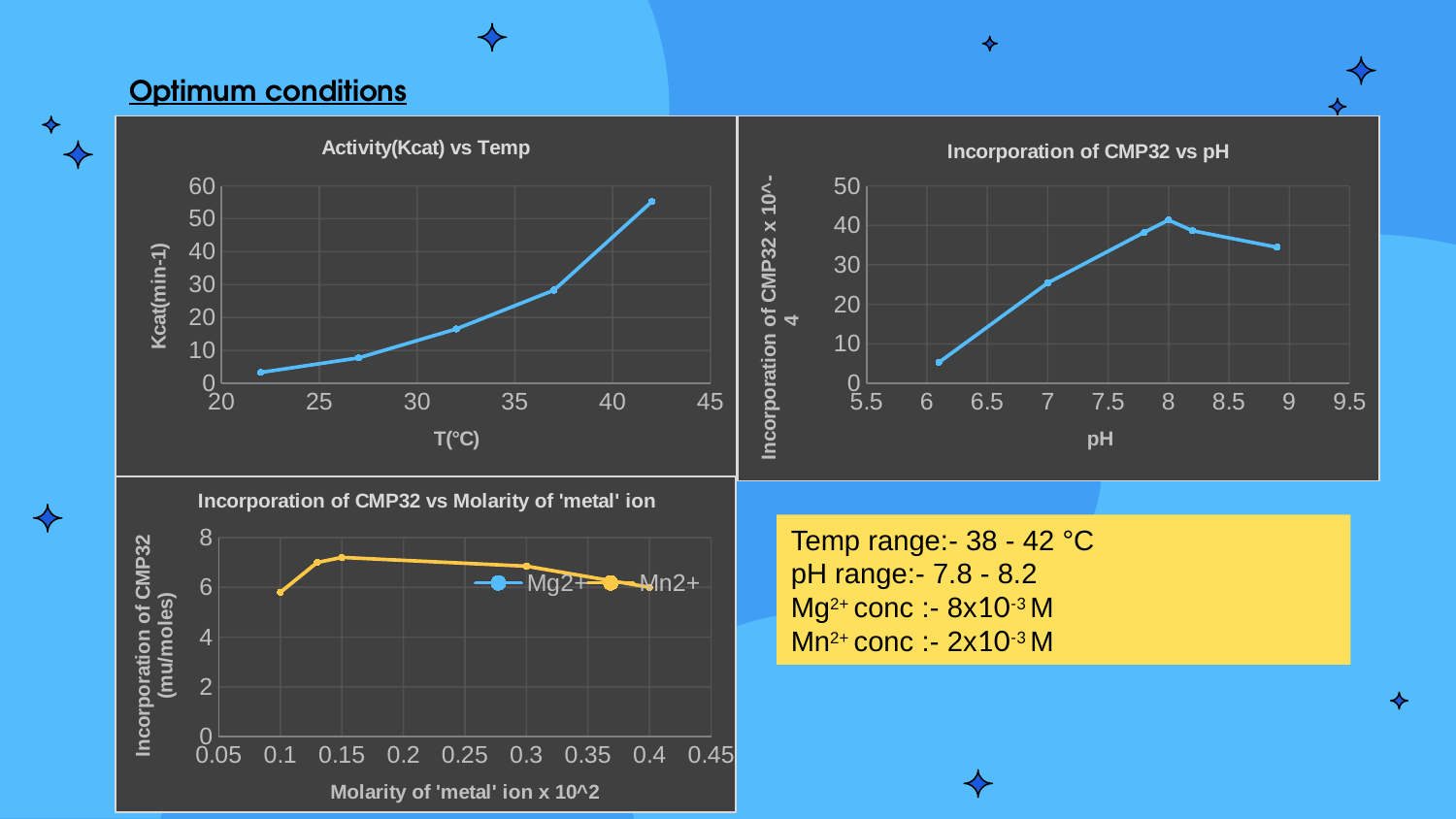

Optimum conditions

### Chart: Incorporation of CMP32 vs pH

| Category |  |
|---|---|

### Chart: Activity(Kcat) vs Temp

| Category |  |
|---|---|

### Chart: Incorporation of CMP32 vs Molarity of 'metal' ion

| Category |  |  |
|---|---|---|
Temp range:- 38 - 42 °C
pH range:- 7.8 - 8.2
Mg2+ conc :- 8x10-3 M
Mn2+ conc :- 2x10-3 M